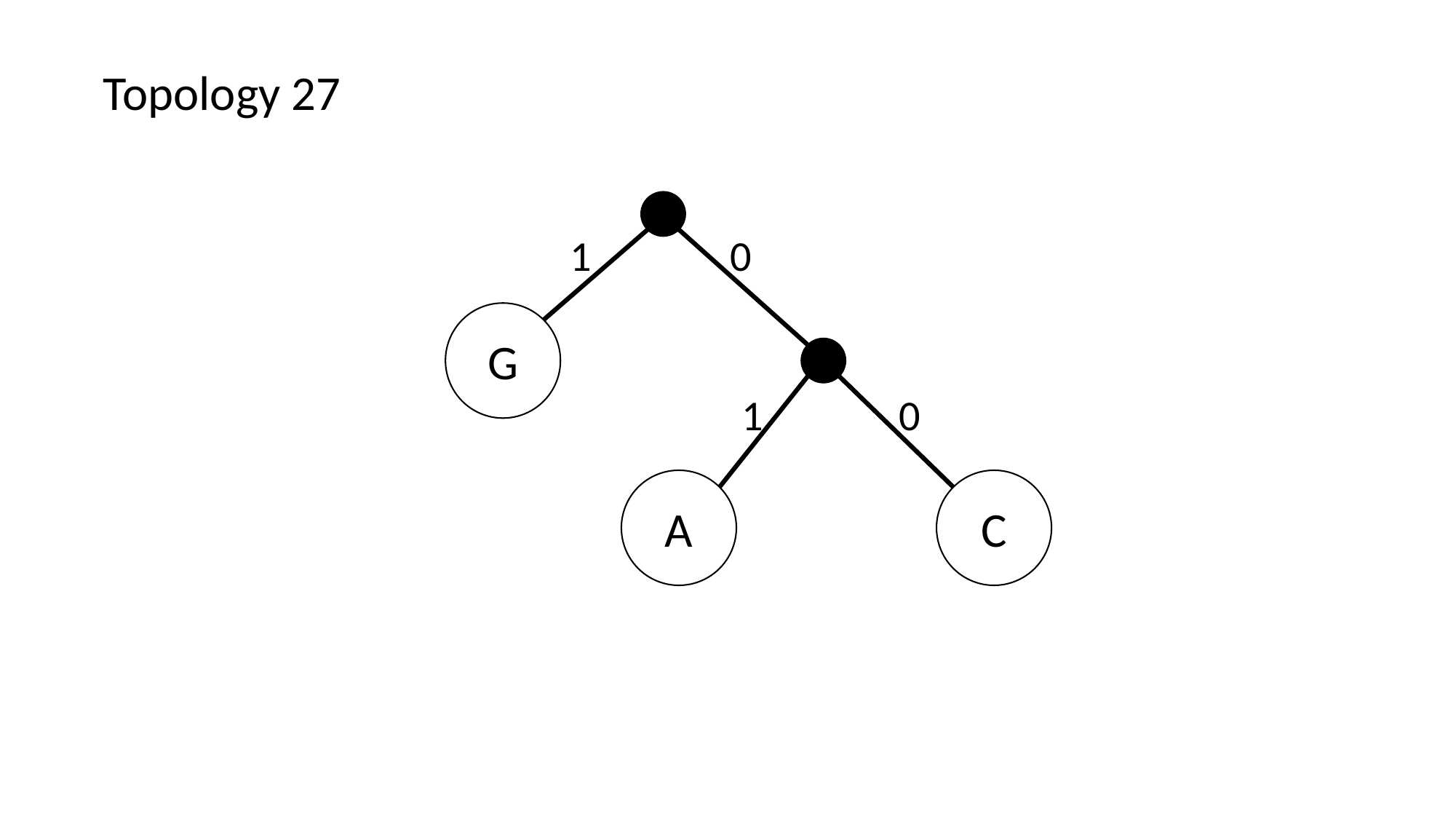

Topology 27

1
0
G

1
0
C
A